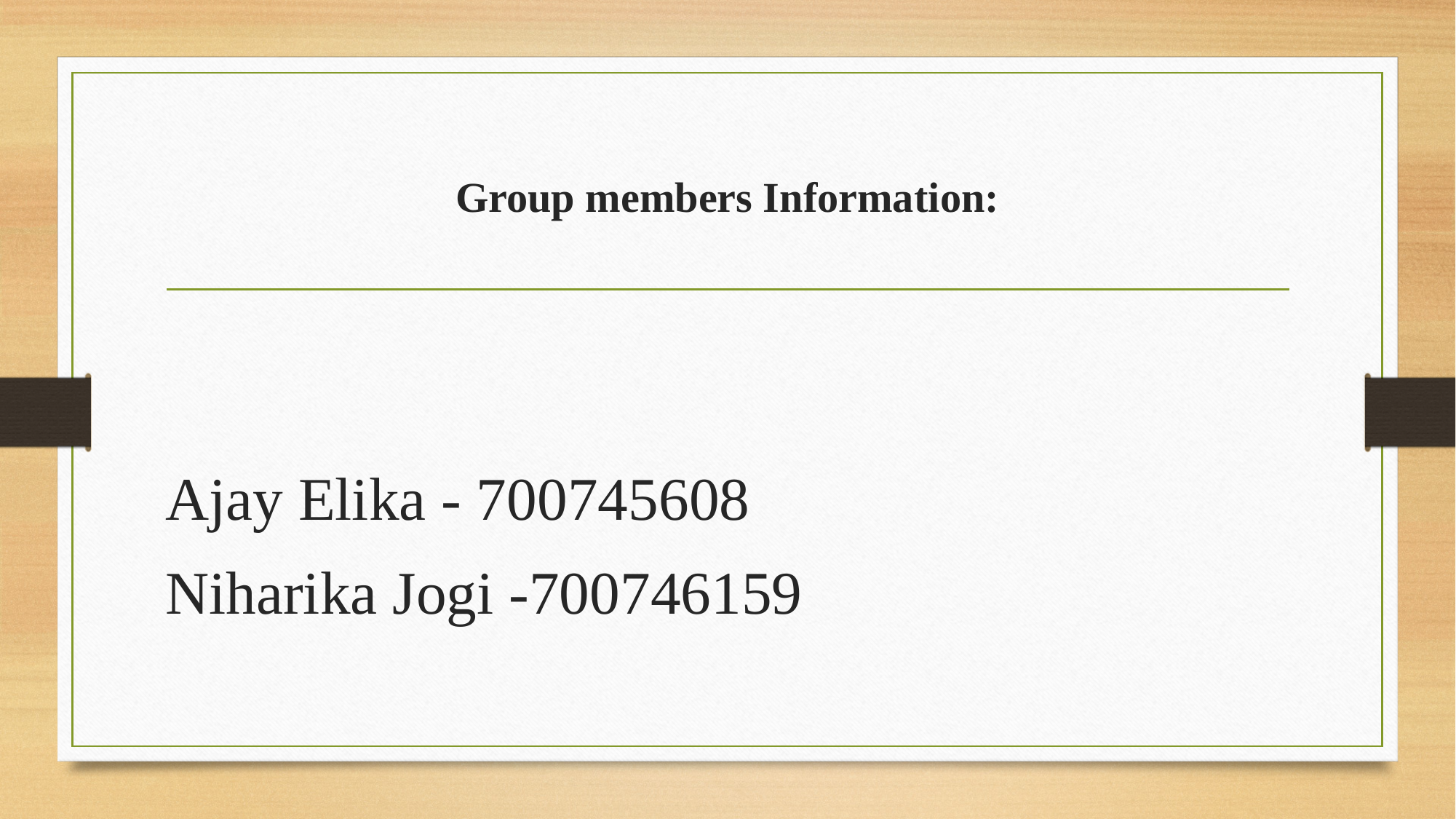

# Group members Information:

Ajay Elika - 700745608
Niharika Jogi -700746159